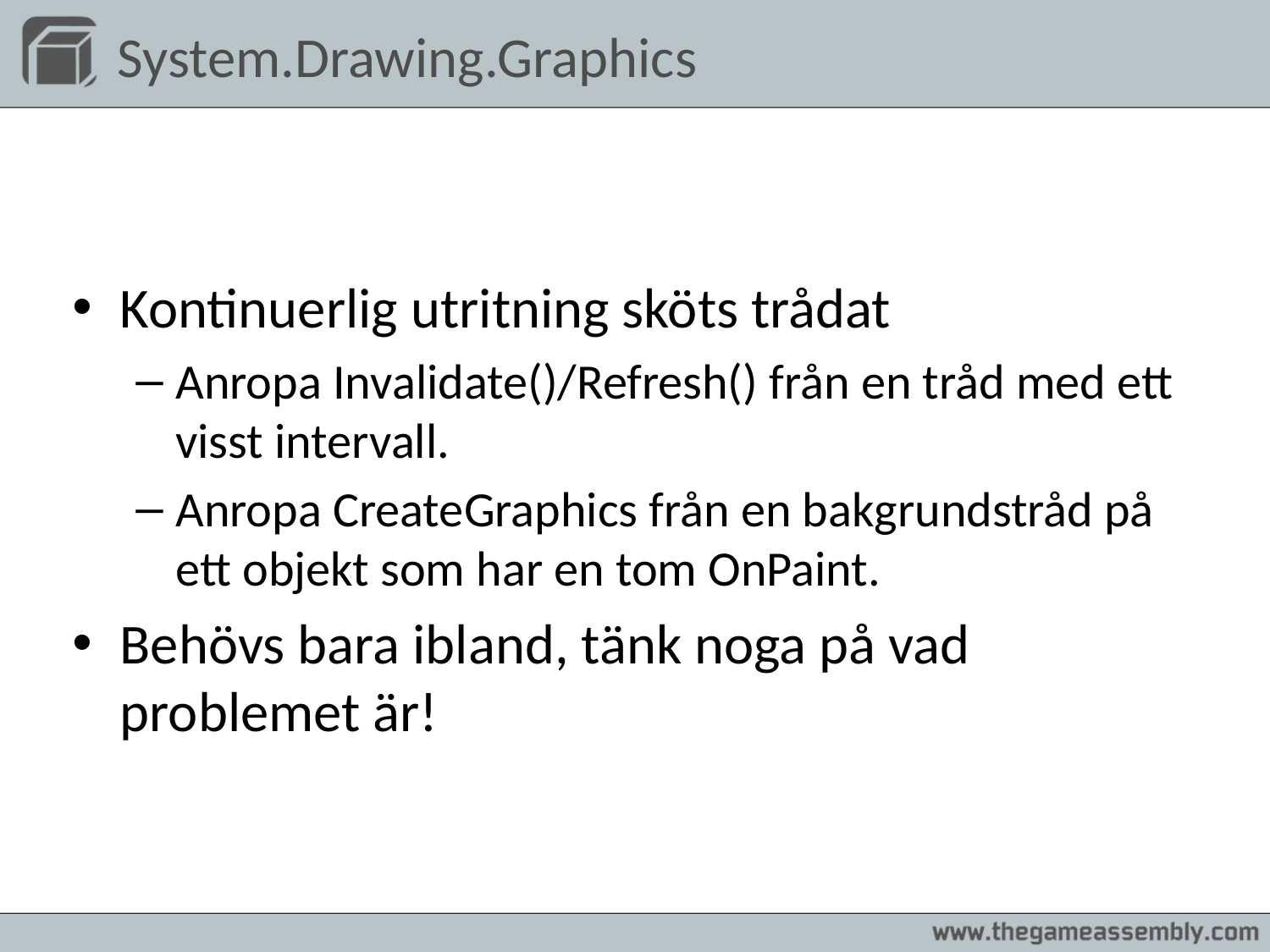

# System.Drawing.Graphics
Kontinuerlig utritning sköts trådat
Anropa Invalidate()/Refresh() från en tråd med ett visst intervall.
Anropa CreateGraphics från en bakgrundstråd på ett objekt som har en tom OnPaint.
Behövs bara ibland, tänk noga på vad problemet är!